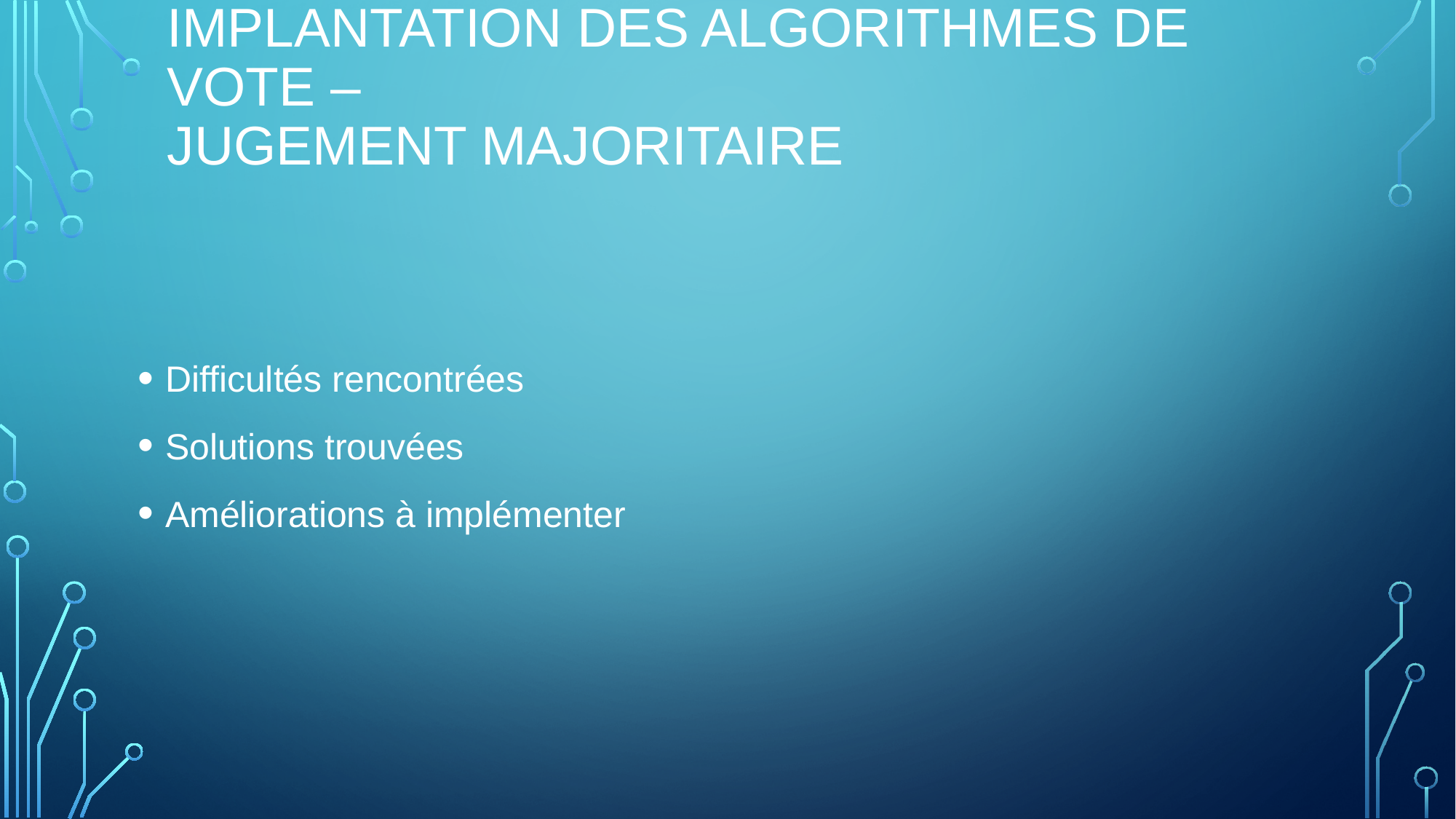

# Implantation DES ALGORITHMES DE VOTE – Jugement majoritaire
Difficultés rencontrées
Solutions trouvées
Améliorations à implémenter